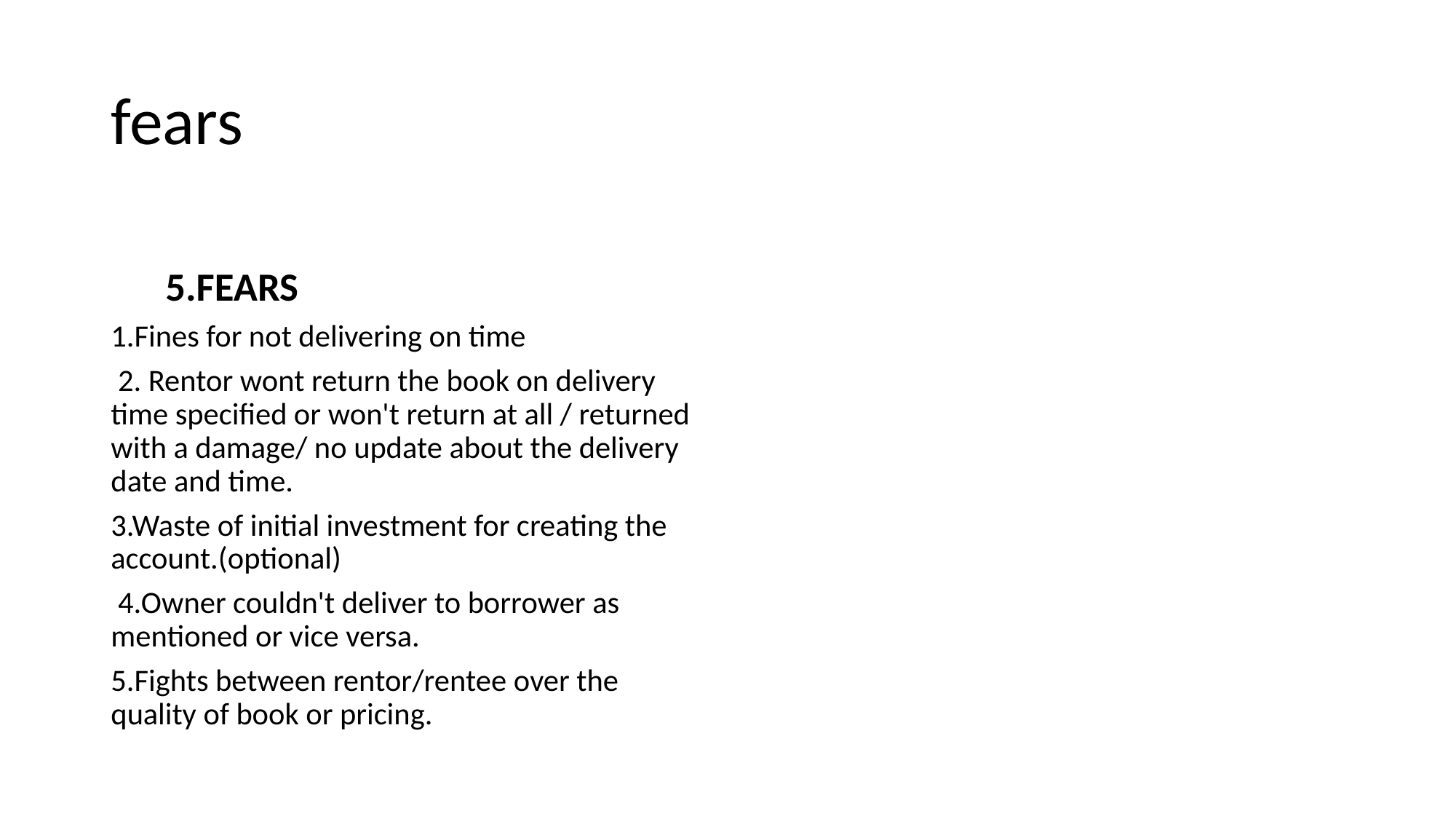

# fears

      5.FEARS
1.Fines for not delivering on time
 2. Rentor wont return the book on delivery time specified or won't return at all / returned with a damage/ no update about the delivery date and time.
3.Waste of initial investment for creating the account.(optional)
 4.Owner couldn't deliver to borrower as mentioned or vice versa.
5.Fights between rentor/rentee over the quality of book or pricing.